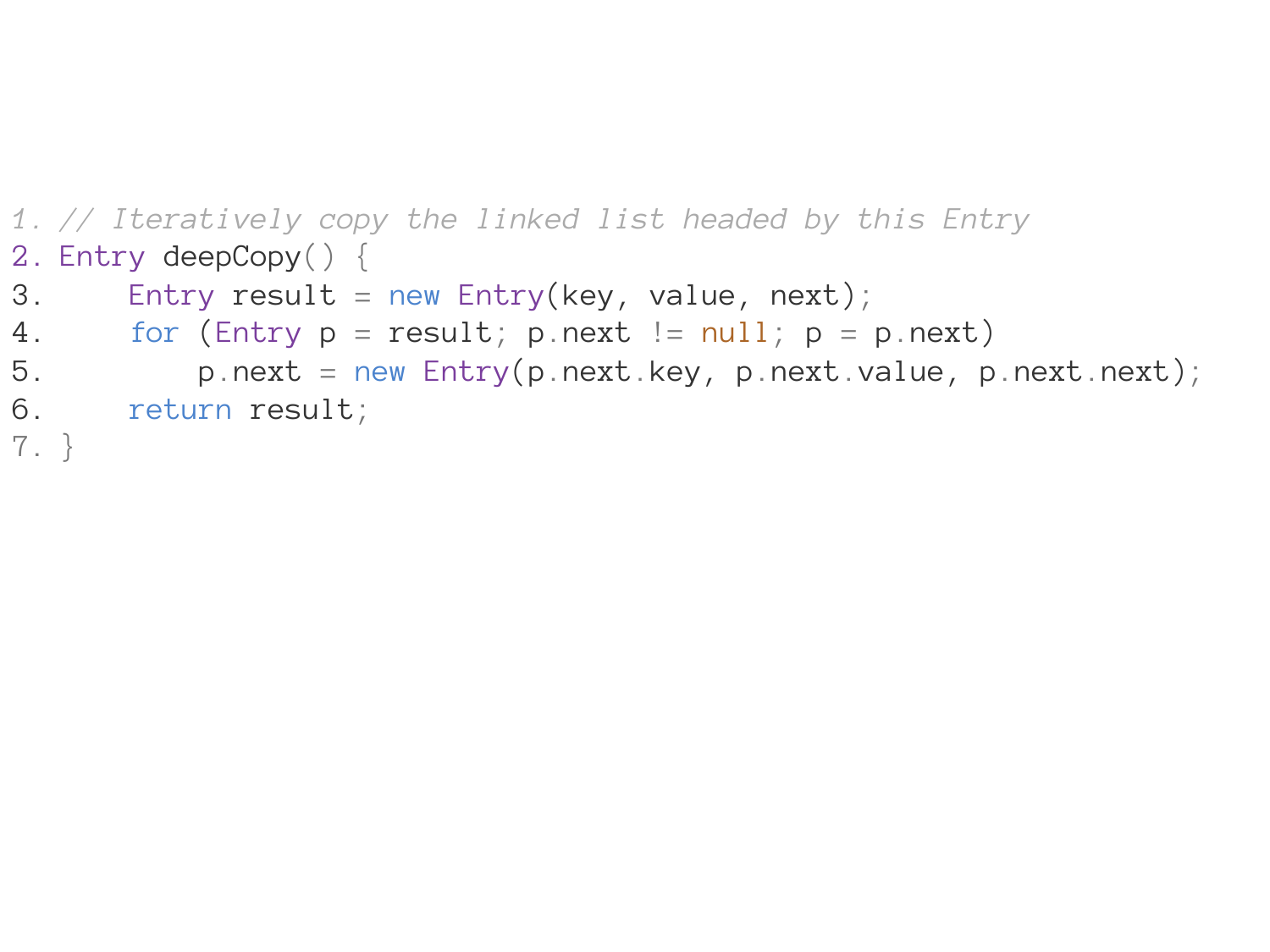

// Iteratively copy the linked list headed by this Entry
Entry deepCopy() {
    Entry result = new Entry(key, value, next);
    for (Entry p = result; p.next != null; p = p.next)
        p.next = new Entry(p.next.key, p.next.value, p.next.next);
    return result;
}